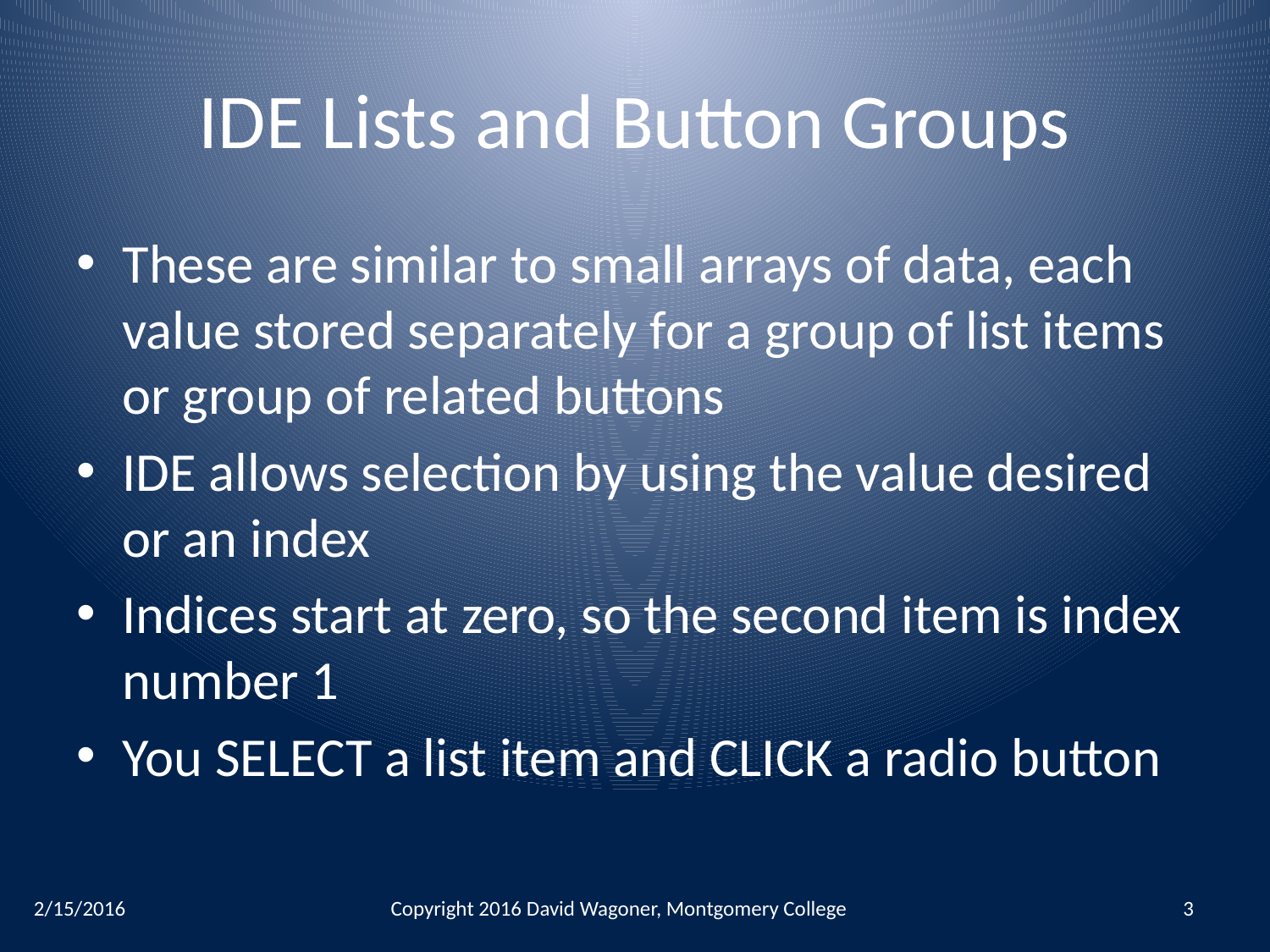

# IDE Lists and Button Groups
These are similar to small arrays of data, each value stored separately for a group of list items or group of related buttons
IDE allows selection by using the value desired or an index
Indices start at zero, so the second item is index number 1
You SELECT a list item and CLICK a radio button
2/15/2016
Copyright 2016 David Wagoner, Montgomery College
3